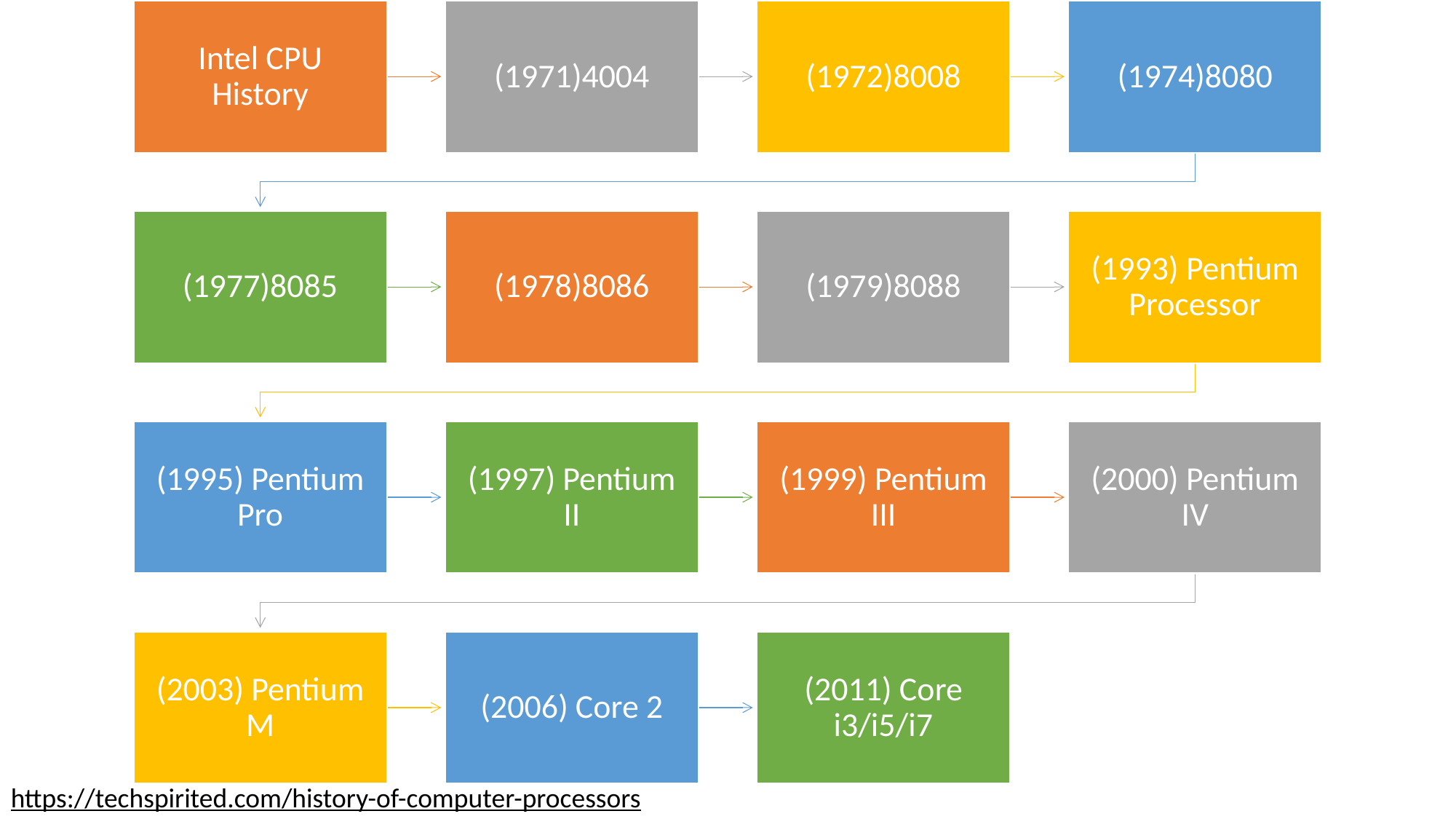

Intel CPU History

(1971)4004

(1972)8008

(1974)8080

(1977)8085

(1978)8086

(1979)8088

(1993) Pentium Processor

(1995) Pentium Pro

(1997) Pentium II

(1999) Pentium III

(2000) Pentium IV

(2003) Pentium M

(2006) Core 2
(2011) Core i3/i5/i7
https://techspirited.com/history-of-computer-processors